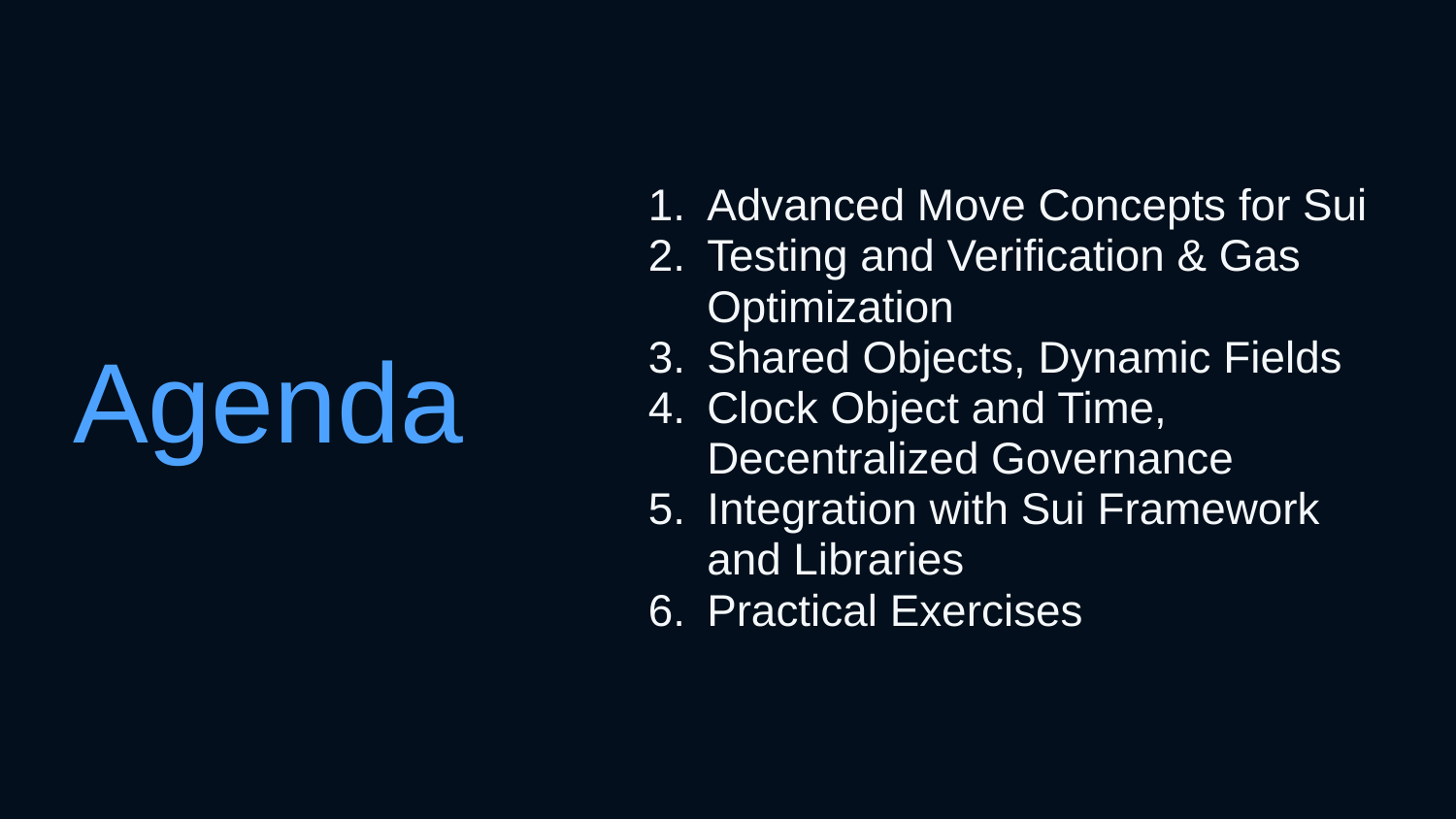

# Agenda
Advanced Move Concepts for Sui
Testing and Verification & Gas Optimization
Shared Objects, Dynamic Fields
Clock Object and Time, Decentralized Governance
Integration with Sui Framework and Libraries
Practical Exercises